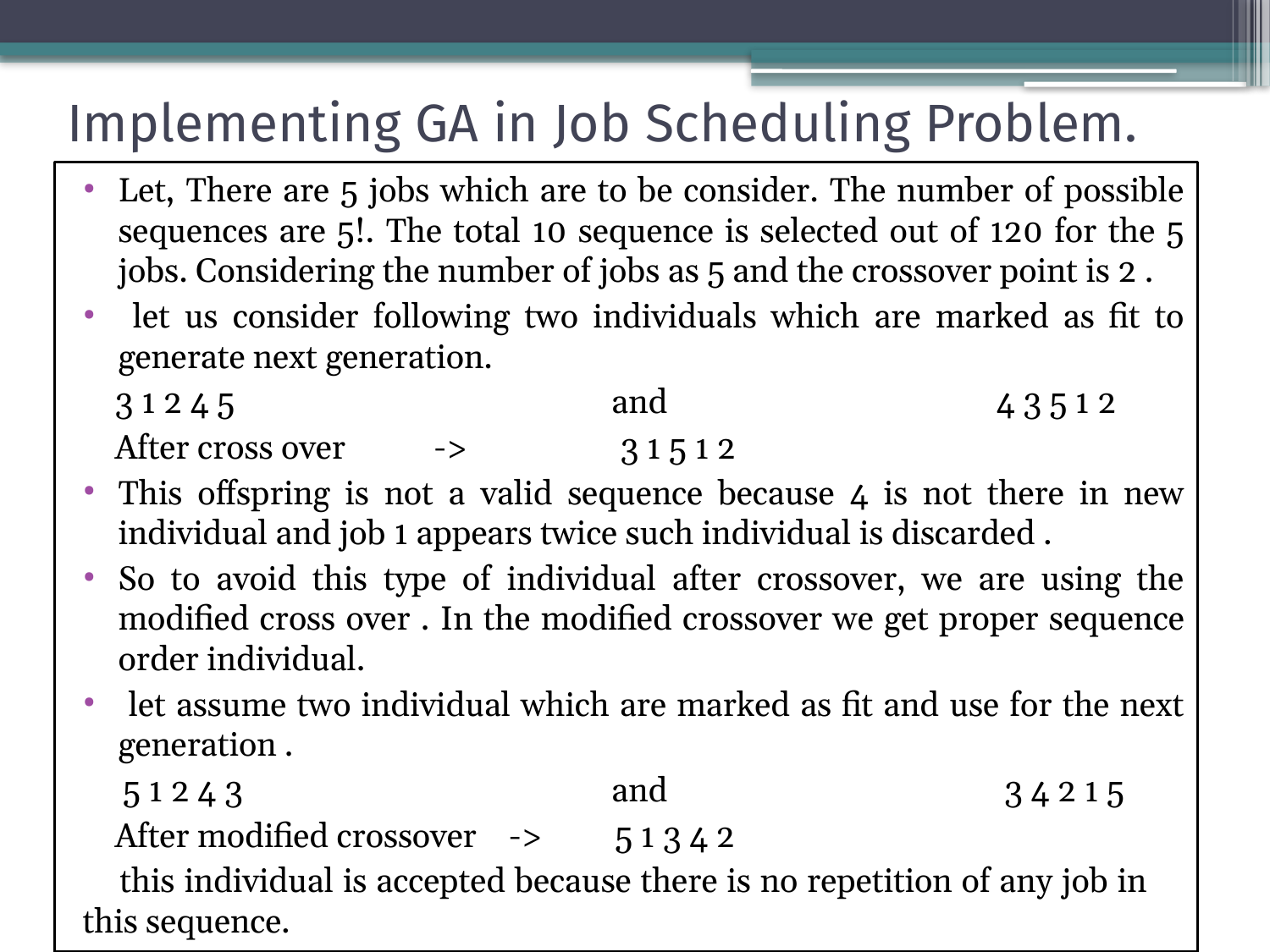

# Implementing GA in Job Scheduling Problem.
Let, There are 5 jobs which are to be consider. The number of possible sequences are 5!. The total 10 sequence is selected out of 120 for the 5 jobs. Considering the number of jobs as 5 and the crossover point is 2 .
 let us consider following two individuals which are marked as fit to generate next generation.
    3 1 2 4 5                                               and                                         4 3 5 1 2
    After cross over           ->                   3 1 5 1 2
This offspring is not a valid sequence because 4 is not there in new individual and job 1 appears twice such individual is discarded .
So to avoid this type of individual after crossover, we are using the modified cross over . In the modified crossover we get proper sequence order individual.
 let assume two individual which are marked as fit and use for the next generation .
     5 1 2 4 3                                              and                                          3 4 2 1 5
    After modified crossover    ->         5 1 3 4 2
    this individual is accepted because there is no repetition of any job in     this sequence.